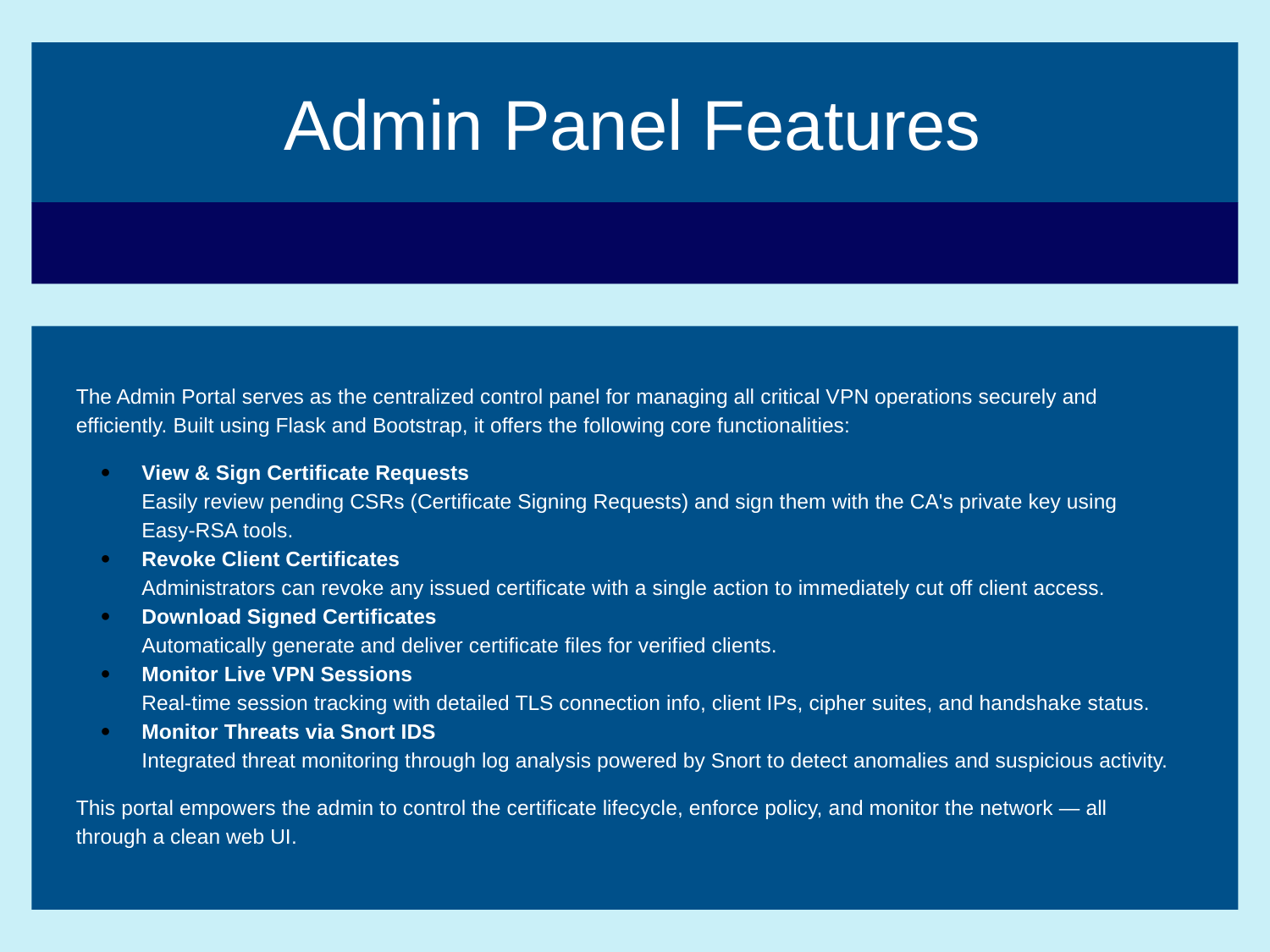

# Admin Panel Features
The Admin Portal serves as the centralized control panel for managing all critical VPN operations securely and efficiently. Built using Flask and Bootstrap, it offers the following core functionalities:
View & Sign Certificate Requests
Easily review pending CSRs (Certificate Signing Requests) and sign them with the CA's private key using Easy-RSA tools.
Revoke Client Certificates
Administrators can revoke any issued certificate with a single action to immediately cut off client access.
Download Signed Certificates
Automatically generate and deliver certificate files for verified clients.
Monitor Live VPN Sessions
Real-time session tracking with detailed TLS connection info, client IPs, cipher suites, and handshake status.
Monitor Threats via Snort IDS
Integrated threat monitoring through log analysis powered by Snort to detect anomalies and suspicious activity.
This portal empowers the admin to control the certificate lifecycle, enforce policy, and monitor the network — all through a clean web UI.